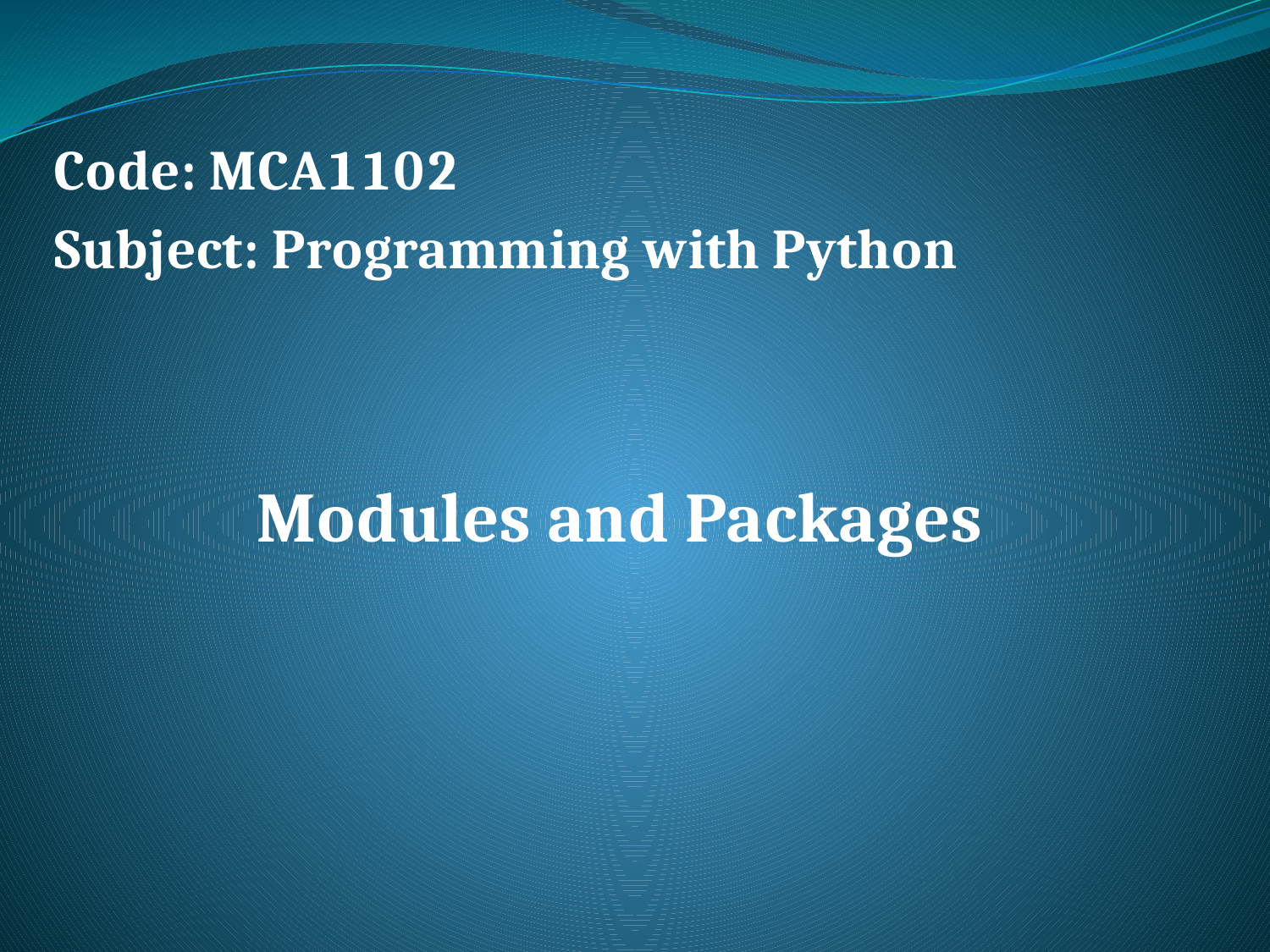

Code: MCA1102
Subject: Programming with Python

Modules and Packages
#